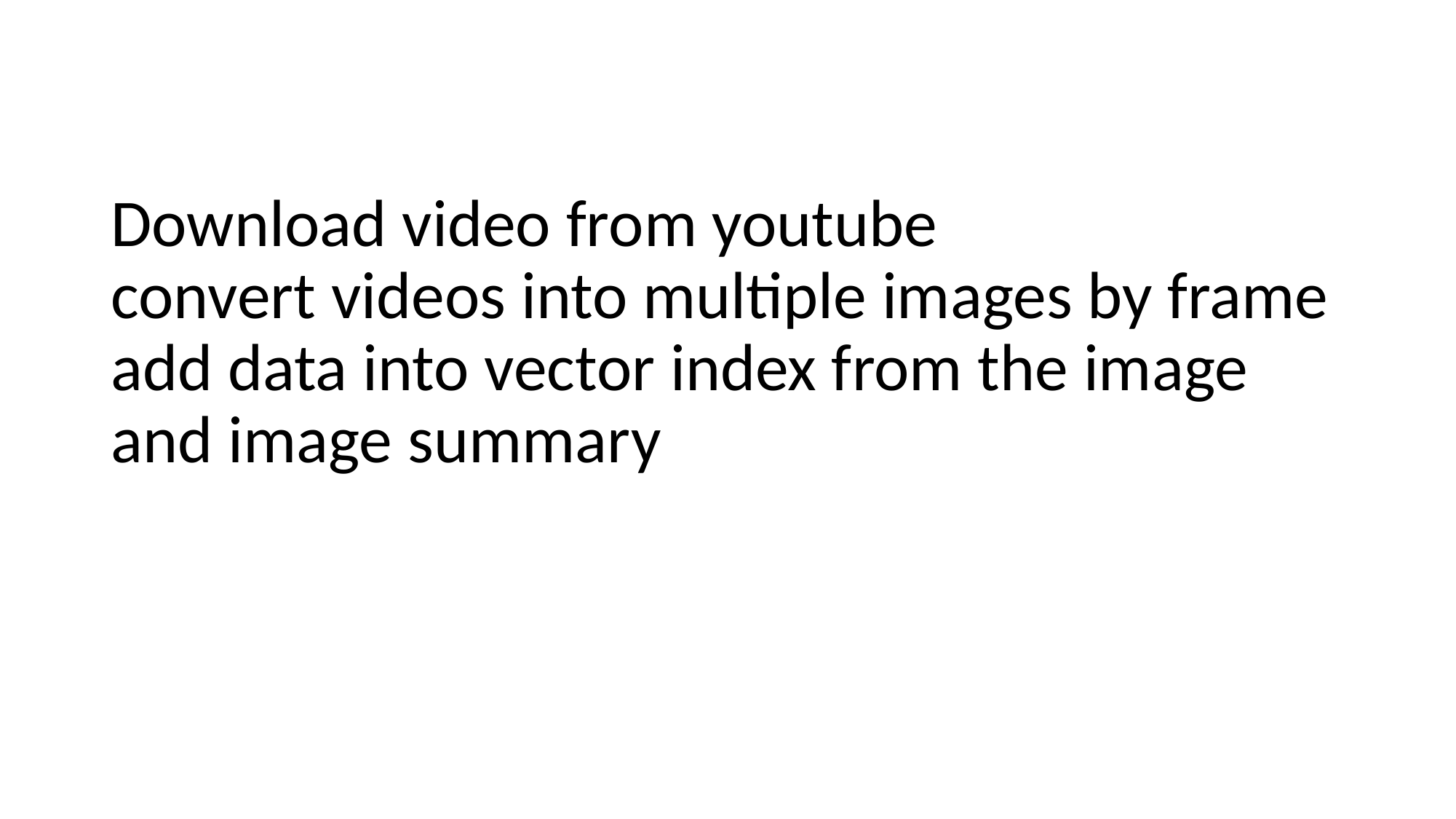

# Download video from youtube convert videos into multiple images by frame add data into vector index from the image and image summary